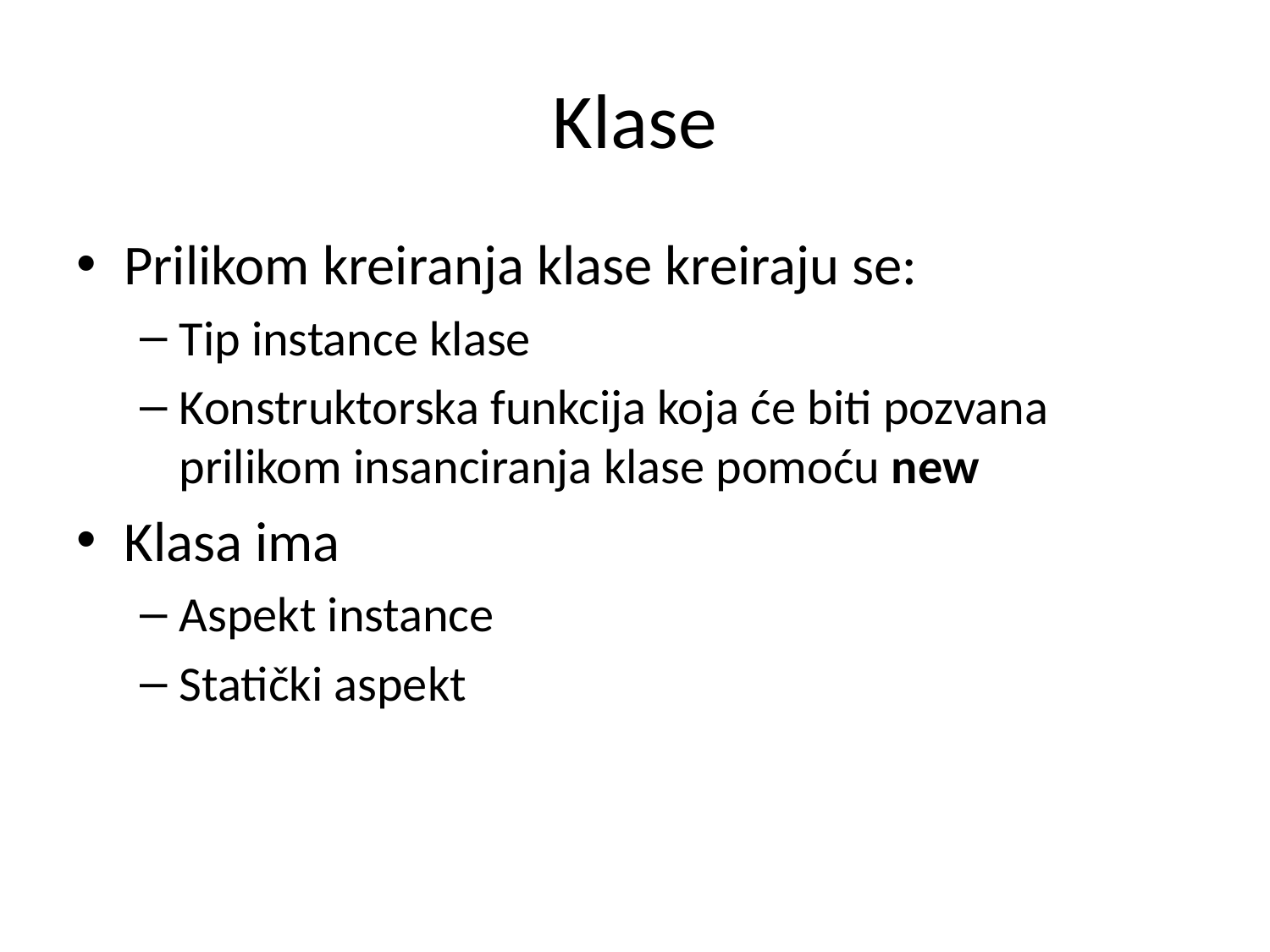

# Klase
Prilikom kreiranja klase kreiraju se:
Tip instance klase
Konstruktorska funkcija koja će biti pozvana prilikom insanciranja klase pomoću new
Klasa ima
Aspekt instance
Statički aspekt